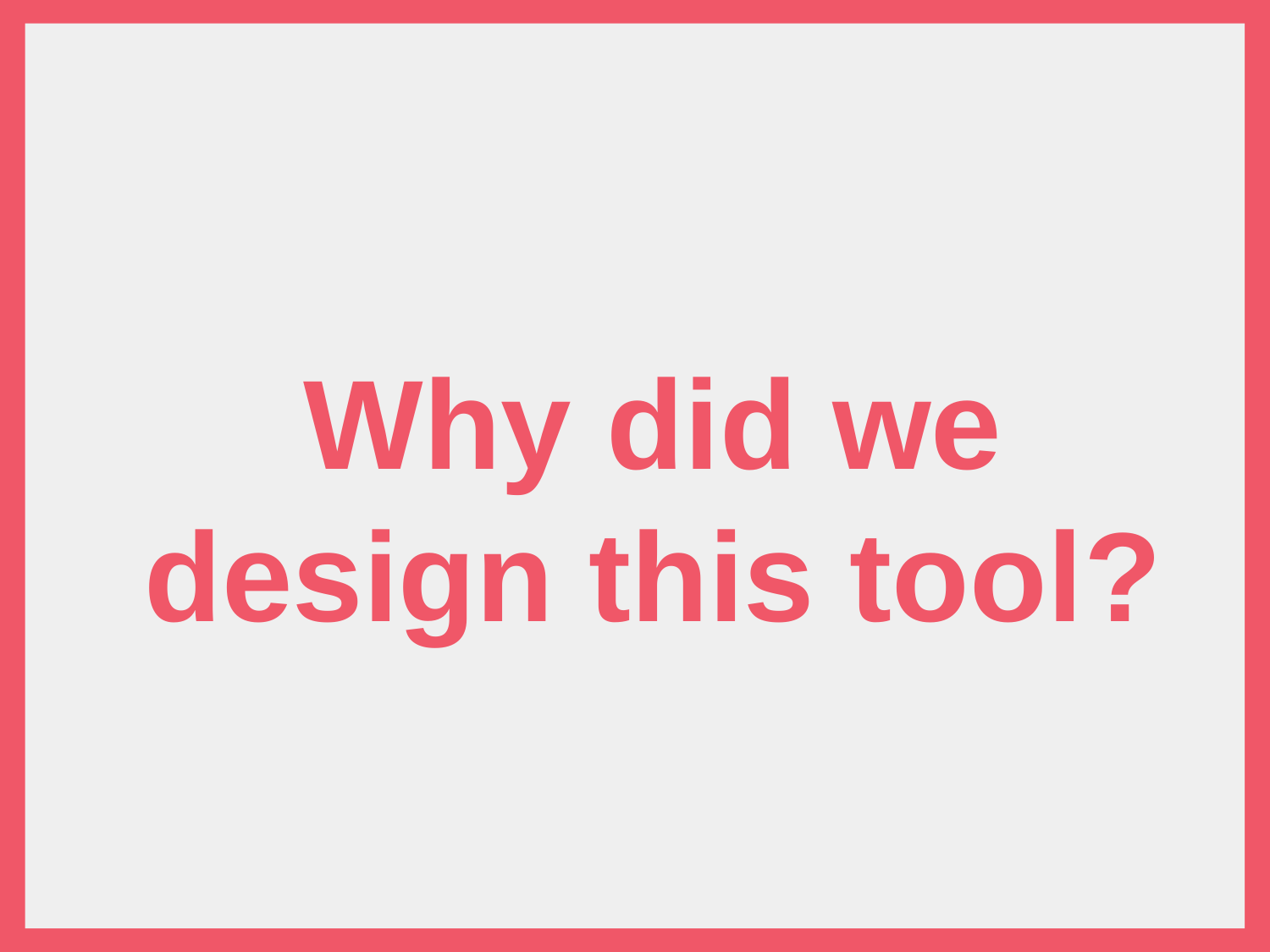

Quotations are commonly printed as a means of inspiration and to invoke philosophical thoughts from the reader.
Why did we design this tool?